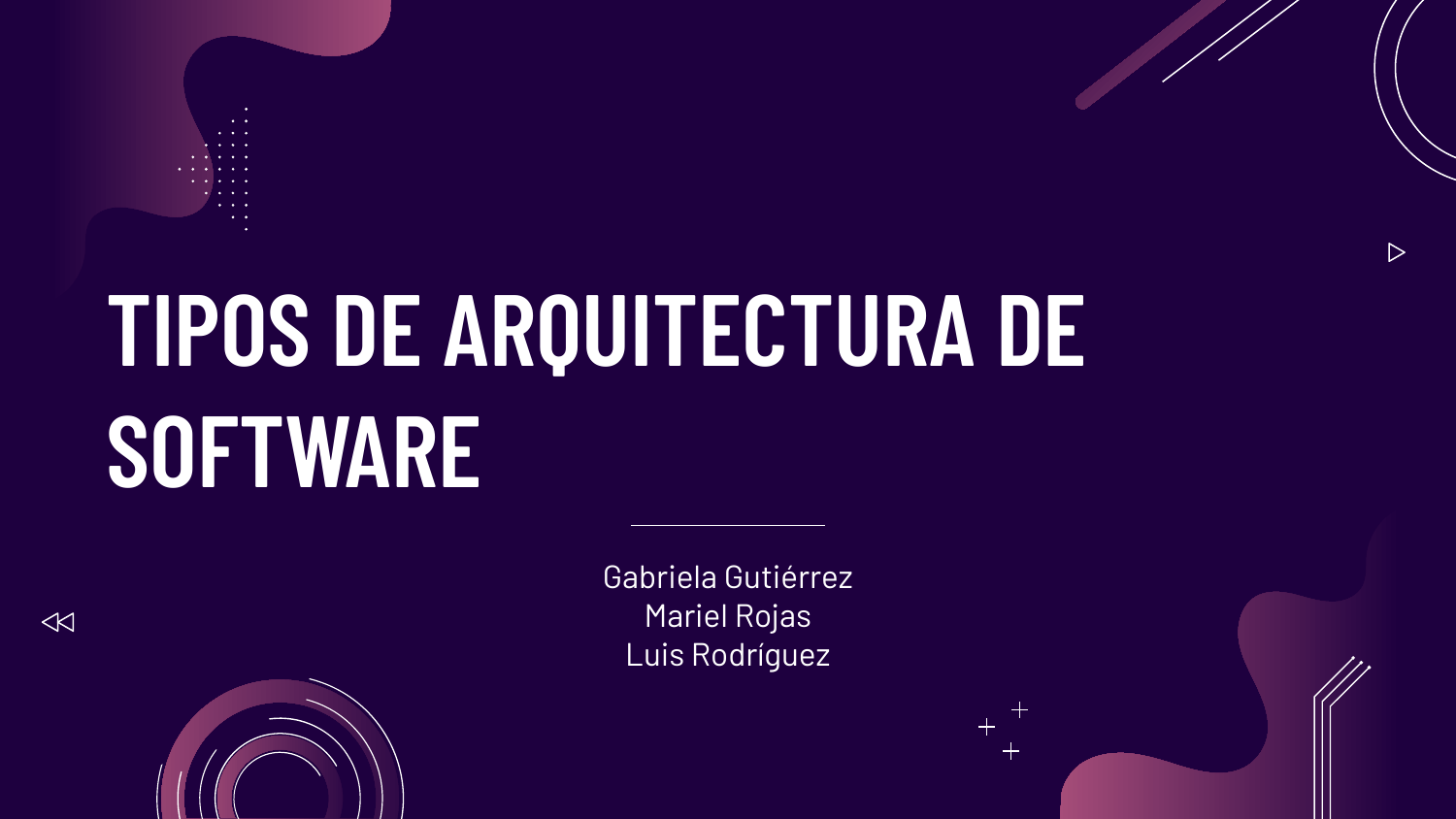

# TIPOS DE ARQUITECTURA DE     SOFTWARE
Gabriela Gutiérrez
Mariel Rojas
Luis Rodríguez